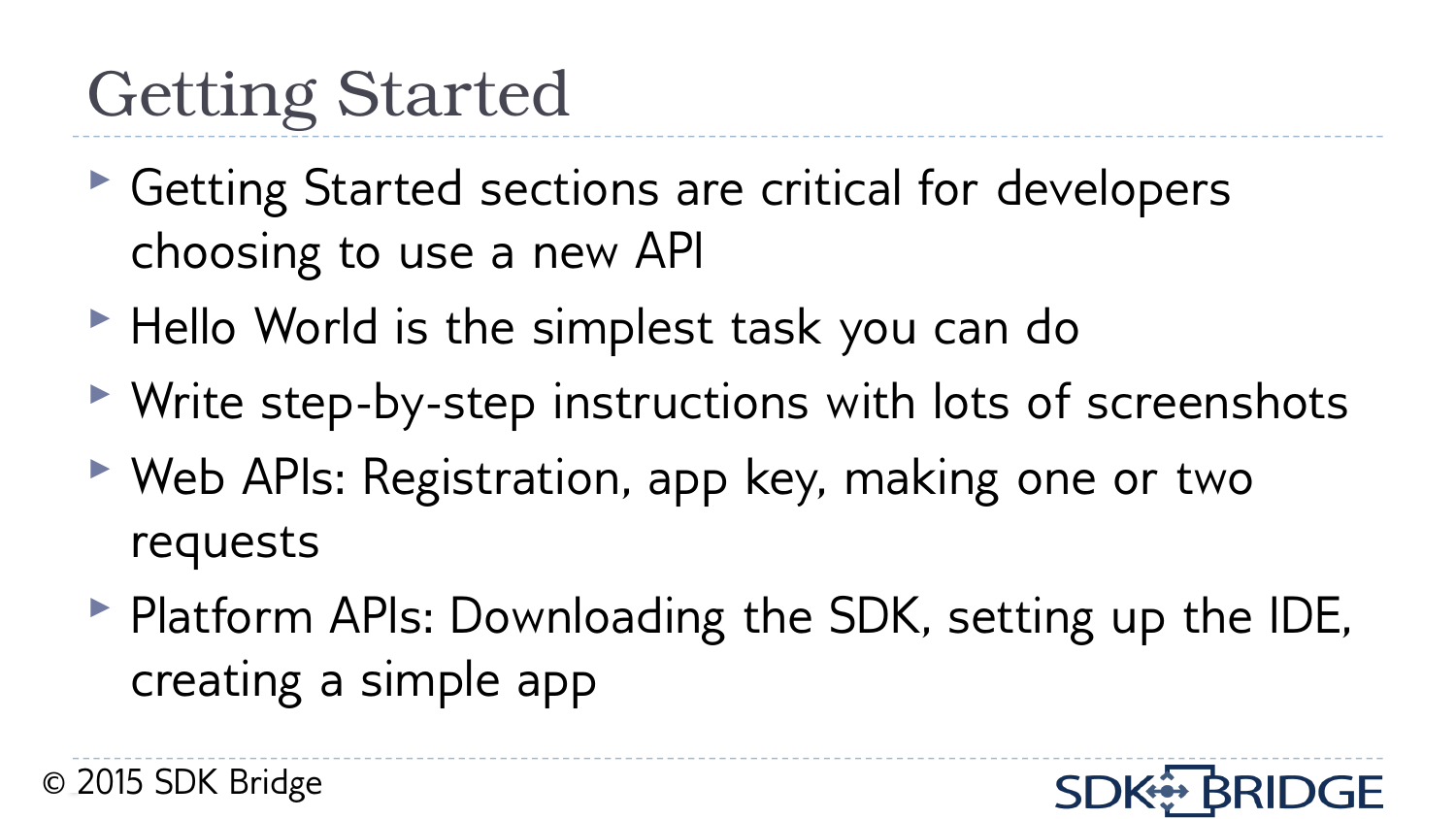

# Getting Started
Getting Started sections are critical for developers choosing to use a new API
Hello World is the simplest task you can do
Write step-by-step instructions with lots of screenshots
Web APIs: Registration, app key, making one or two requests
Platform APIs: Downloading the SDK, setting up the IDE, creating a simple app